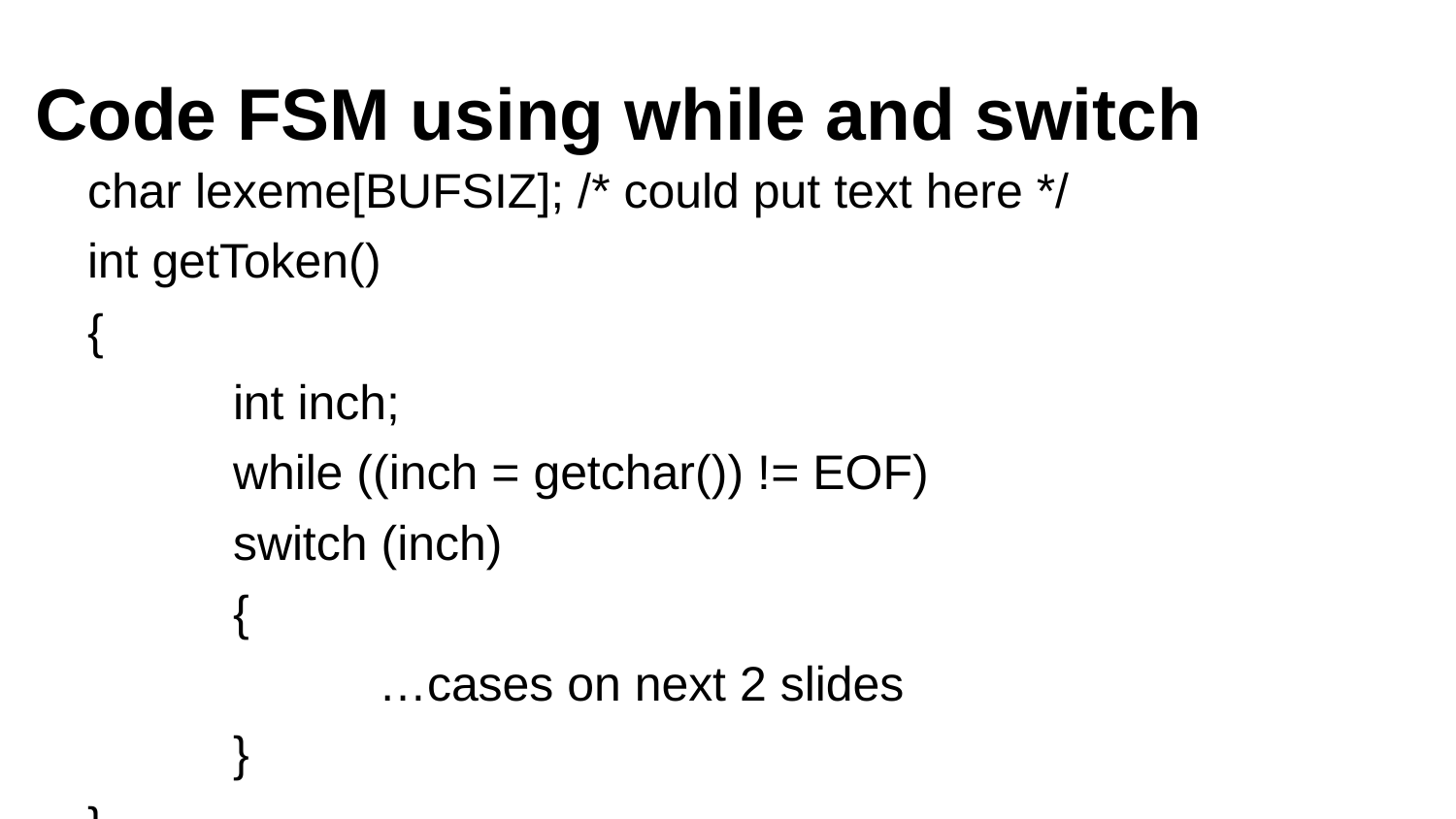

# Code FSM using while and switch
char lexeme[BUFSIZ]; /* could put text here */
int getToken()
{
	int inch;
	while ((inch = getchar()) != EOF)
switch (inch)
{
		…cases on next 2 slides
}
}